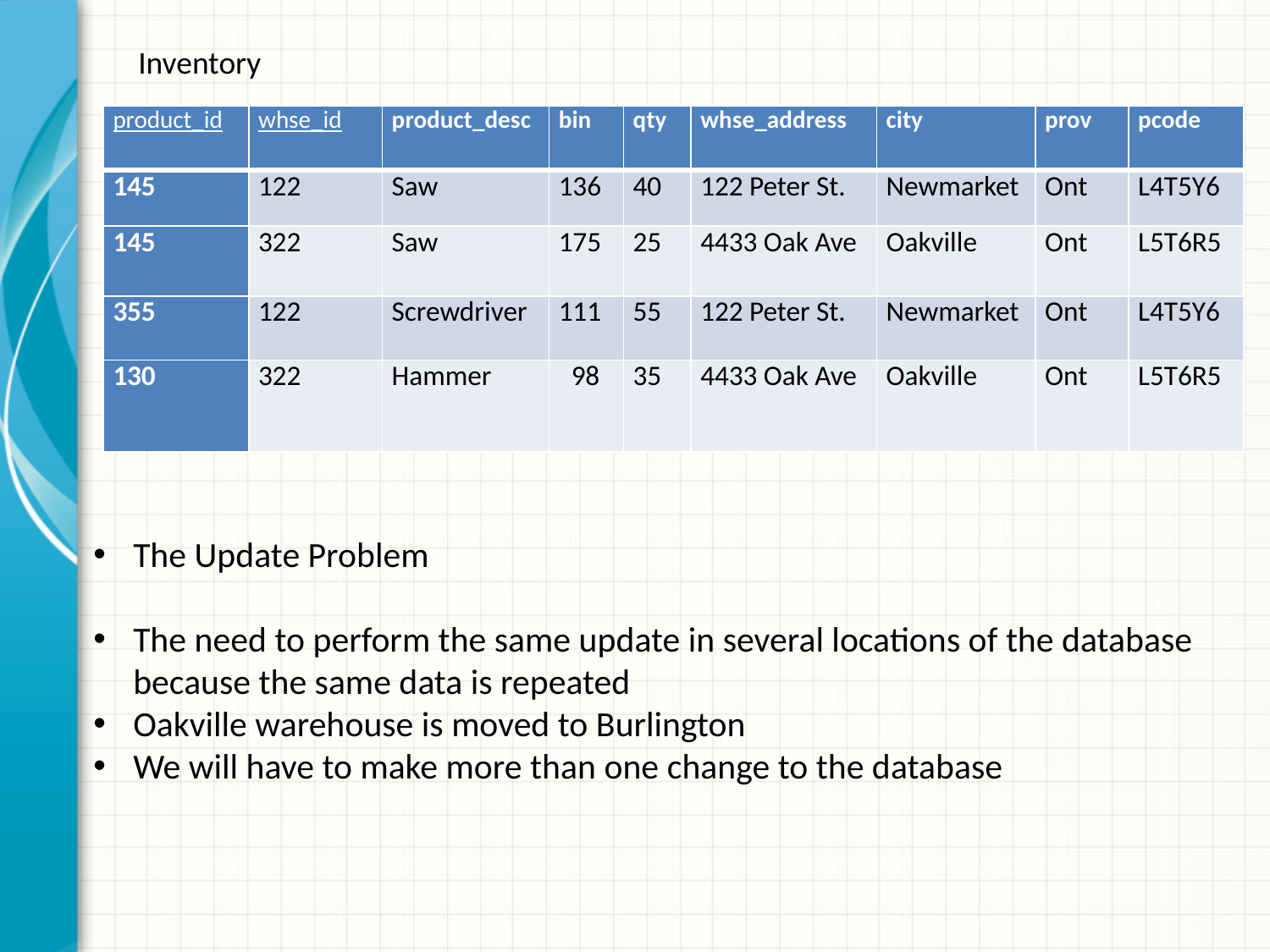

Inventory
| product\_id | whse\_id | product\_desc | bin | qty | whse\_address | city | prov | pcode |
| --- | --- | --- | --- | --- | --- | --- | --- | --- |
| 145 | 122 | Saw | 136 | 40 | 122 Peter St. | Newmarket | Ont | L4T5Y6 |
| 145 | 322 | Saw | 175 | 25 | 4433 Oak Ave | Oakville | Ont | L5T6R5 |
| 355 | 122 | Screwdriver | 111 | 55 | 122 Peter St. | Newmarket | Ont | L4T5Y6 |
| 130 | 322 | Hammer | 98 | 35 | 4433 Oak Ave | Oakville | Ont | L5T6R5 |
The Update Problem

The need to perform the same update in several locations of the database because the same data is repeated
Oakville warehouse is moved to Burlington
We will have to make more than one change to the database